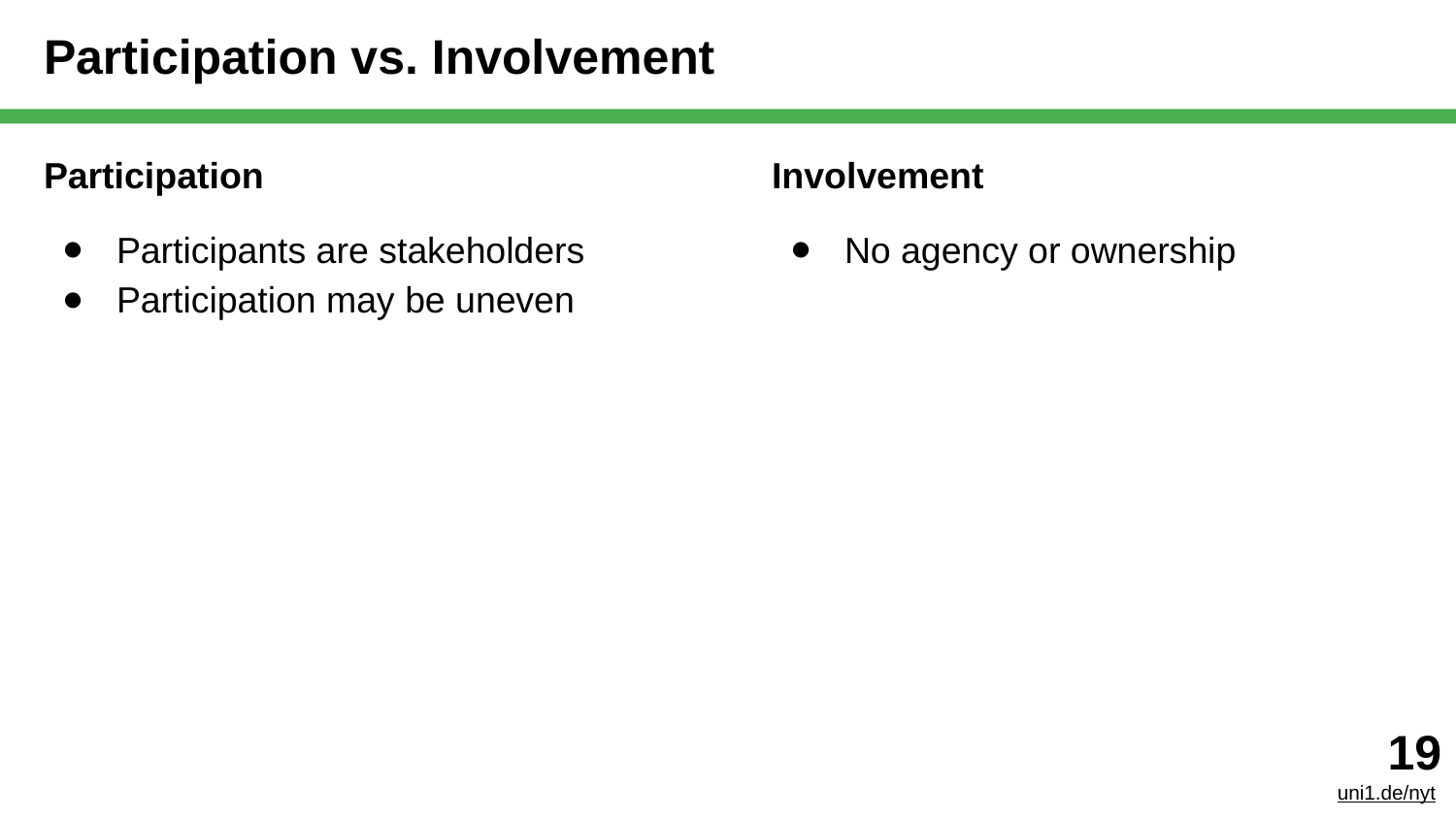

# Participation vs. Involvement
Participation
Participants are stakeholders
Participation may be uneven
Involvement
No agency or ownership

19
uni1.de/nyt